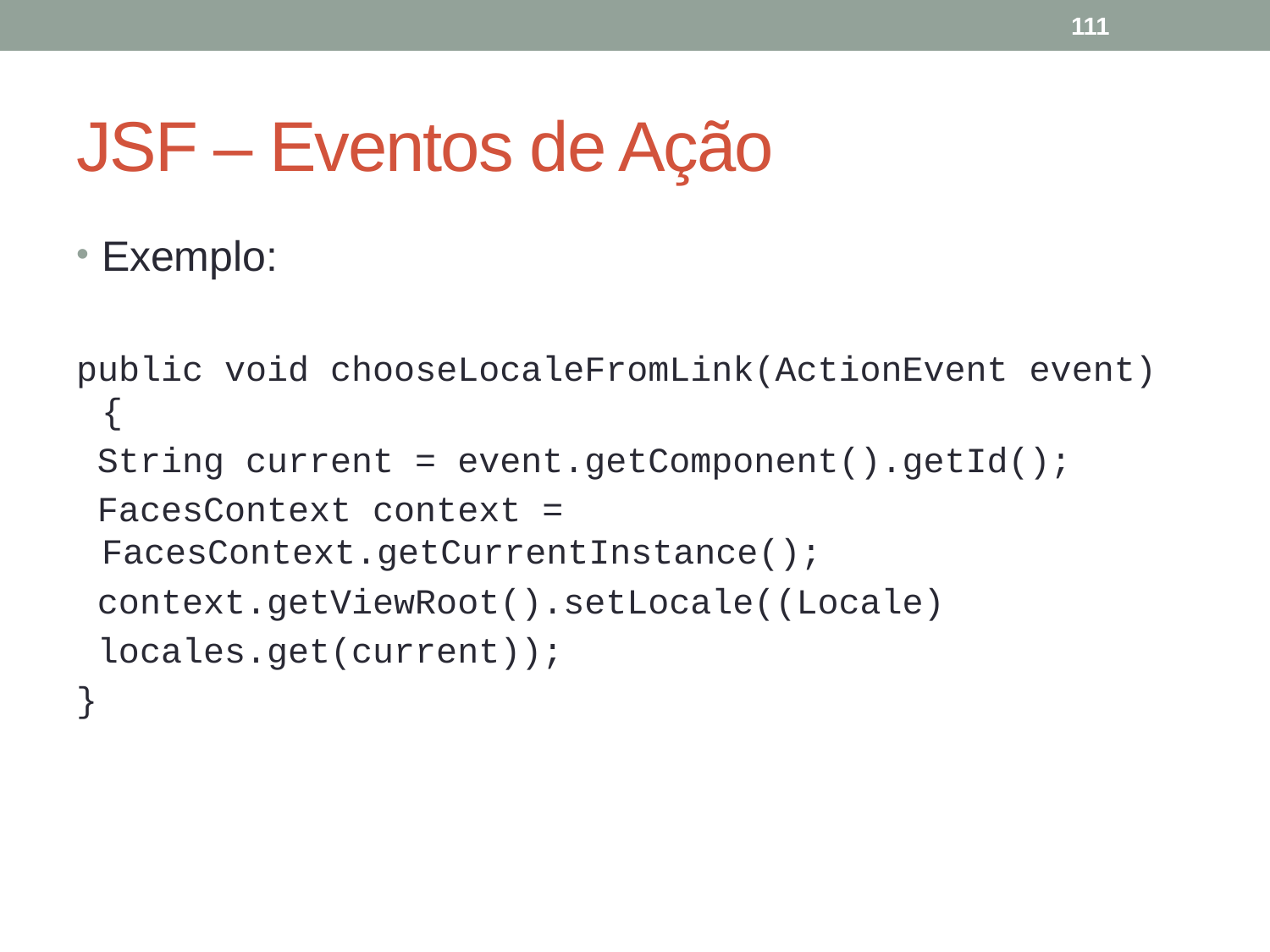

111
# JSF – Eventos de Ação
Exemplo:

public void chooseLocaleFromLink(ActionEvent event) {
 String current = event.getComponent().getId();
 FacesContext context = FacesContext.getCurrentInstance();
 context.getViewRoot().setLocale((Locale)
 locales.get(current));
}